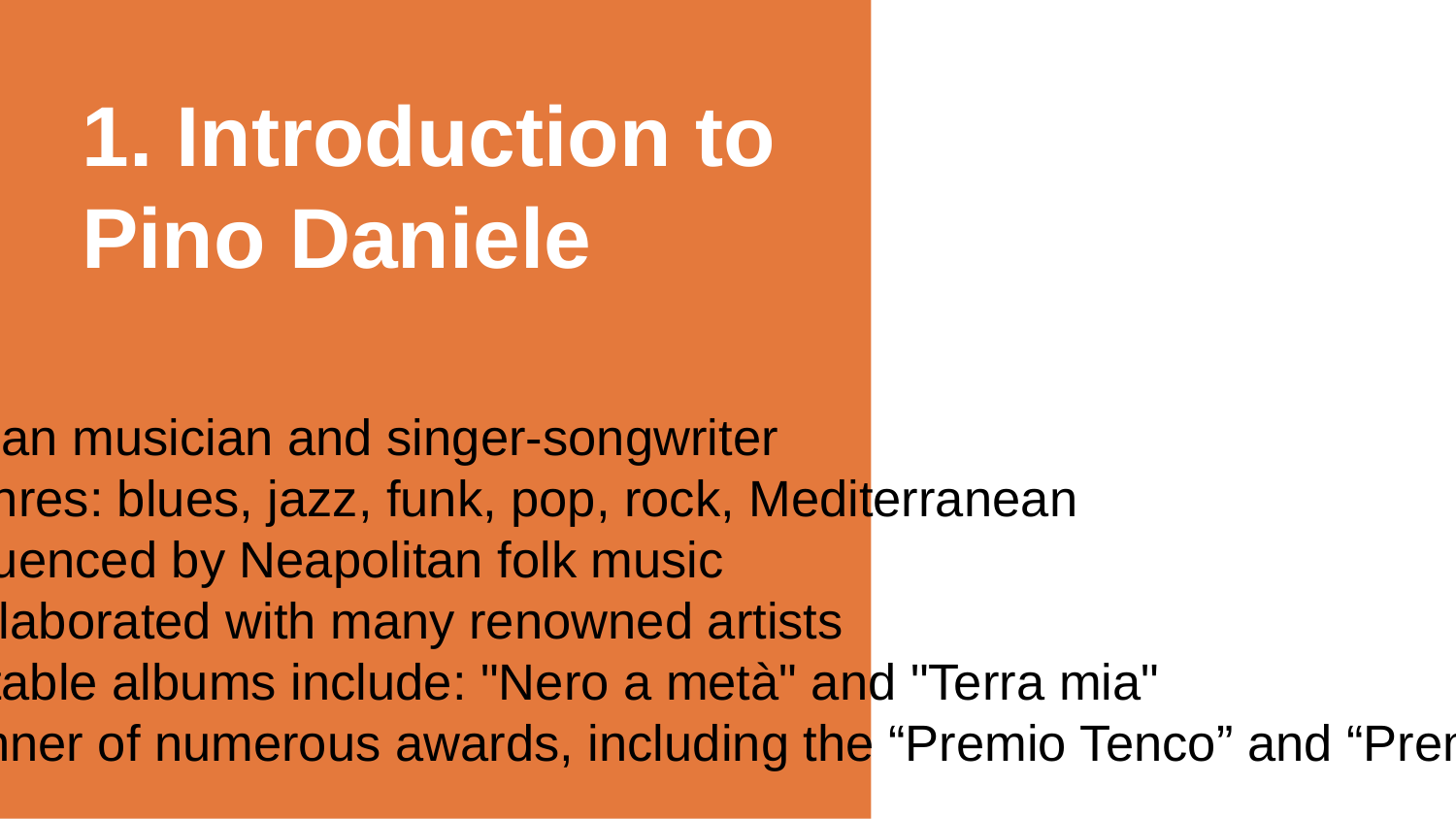

# 1. Introduction to Pino Daniele

1. Italian musician and singer-songwriter
2. Genres: blues, jazz, funk, pop, rock, Mediterranean
3. Influenced by Neapolitan folk music
4. Collaborated with many renowned artists
5. Notable albums include: "Nero a metà" and "Terra mia"
6. Winner of numerous awards, including the “Premio Tenco” and “Premio Lunezia”